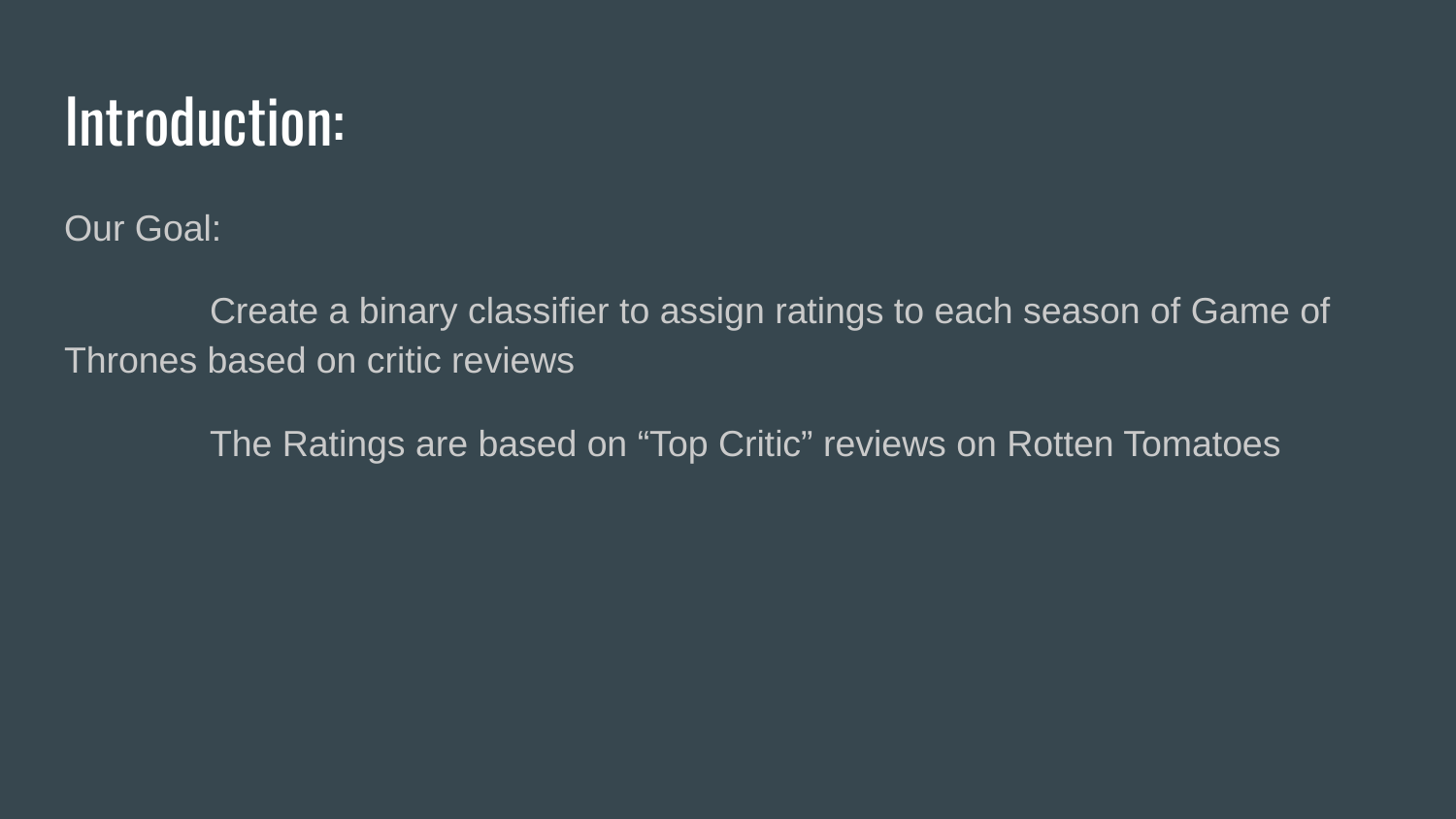

# Introduction:
Our Goal:
	Create a binary classifier to assign ratings to each season of Game of Thrones based on critic reviews
	The Ratings are based on “Top Critic” reviews on Rotten Tomatoes